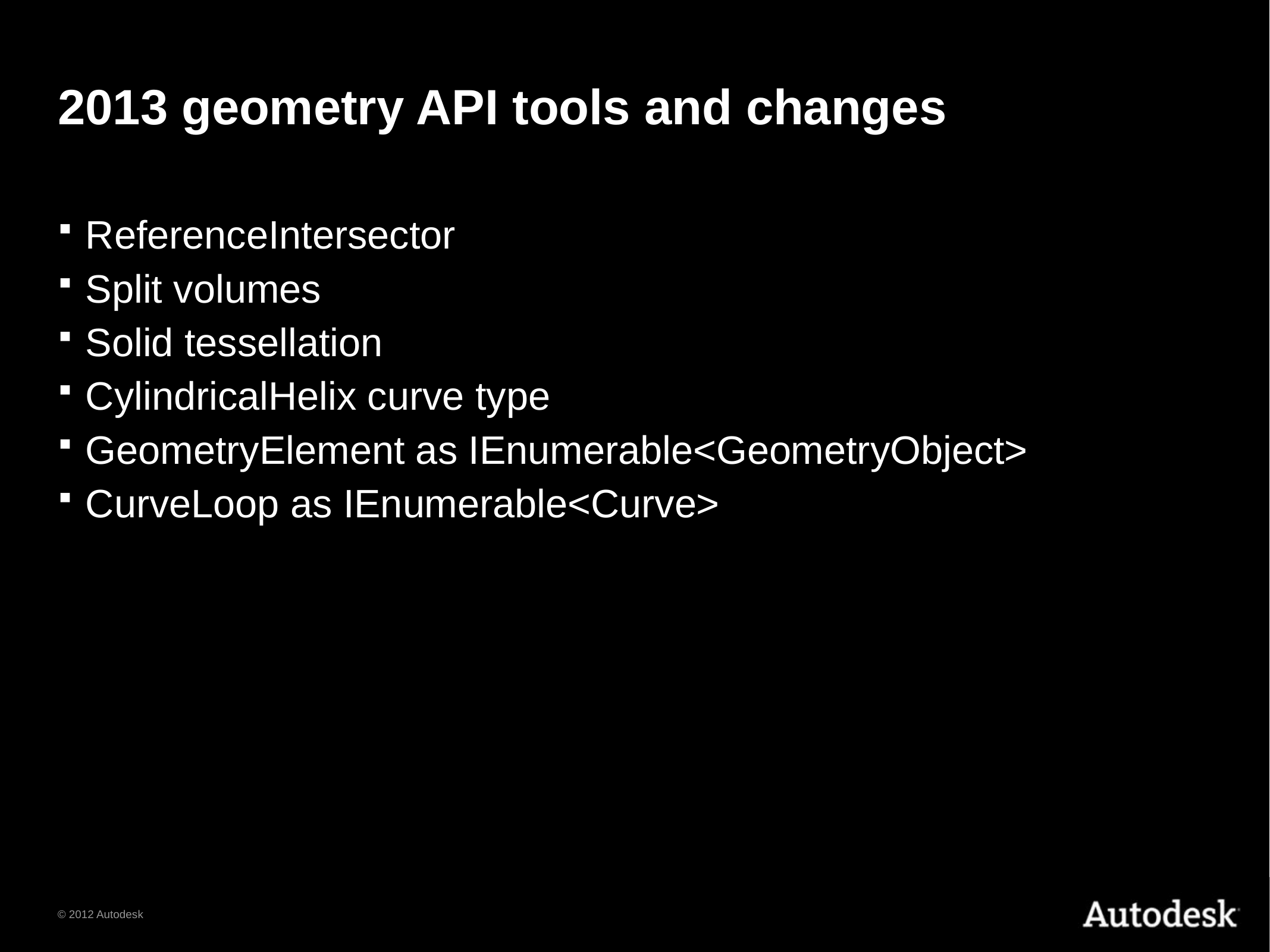

# 2013 geometry API tools and changes
ReferenceIntersector
Split volumes
Solid tessellation
CylindricalHelix curve type
GeometryElement as IEnumerable<GeometryObject>
CurveLoop as IEnumerable<Curve>